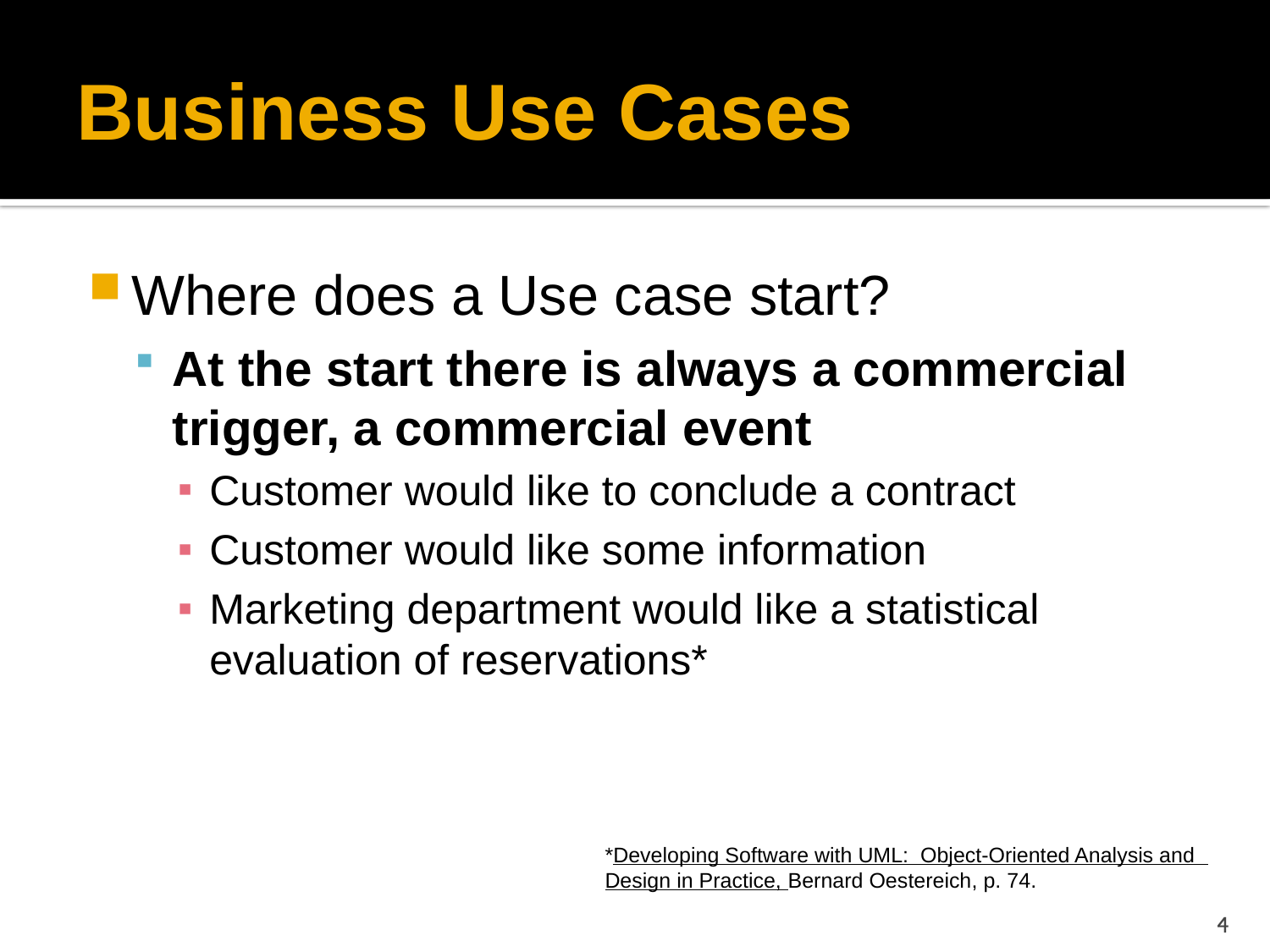

# Business Use Cases
Where does a Use case start?
At the start there is always a commercial trigger, a commercial event
Customer would like to conclude a contract
Customer would like some information
Marketing department would like a statistical evaluation of reservations*

*Developing Software with UML:  Object-Oriented Analysis and   Design in Practice, Bernard Oestereich, p. 74.
4